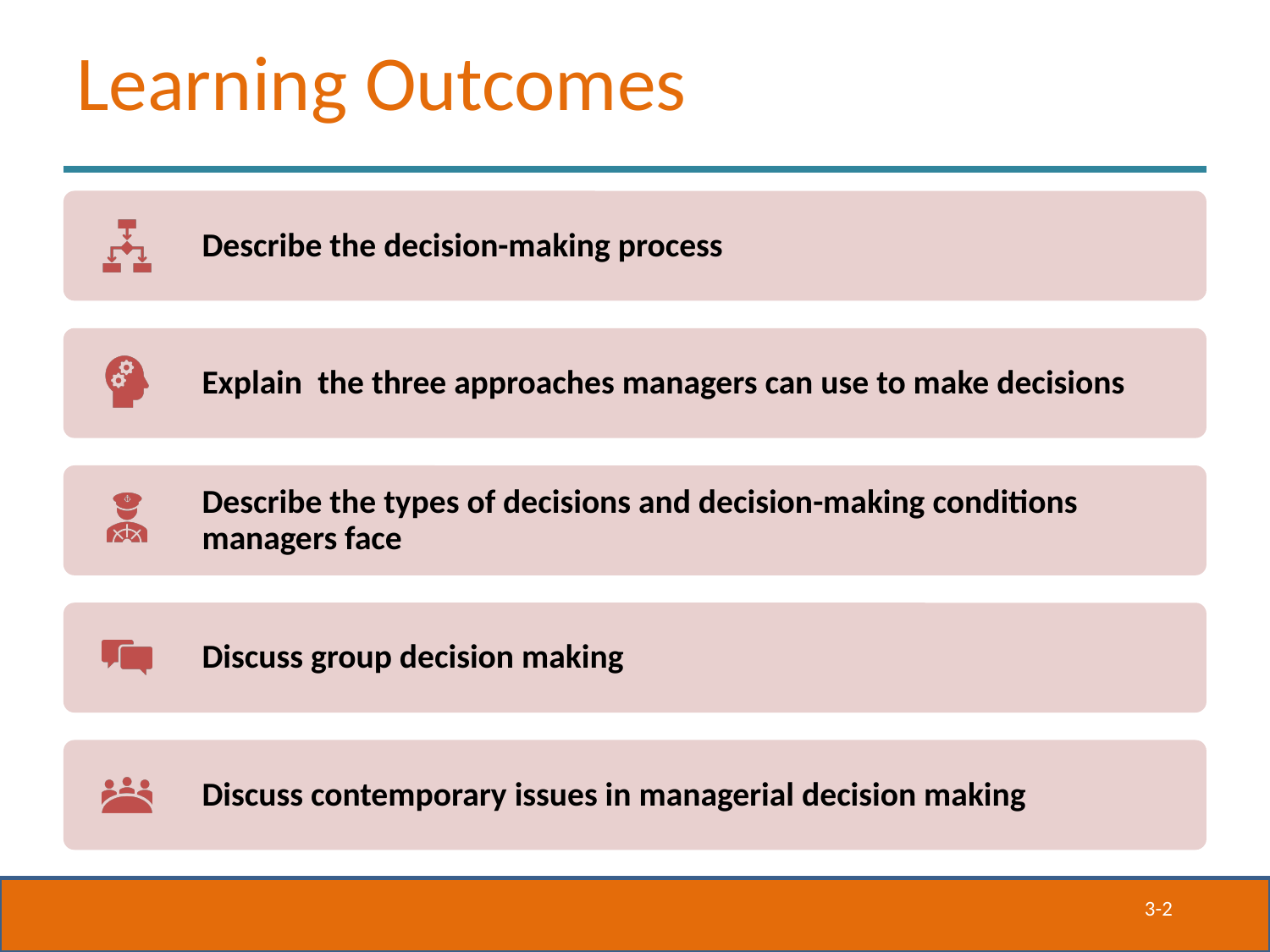

# Learning Outcomes
Describe the decision-making process
Explain  the three approaches managers can use to make decisions
Describe the types of decisions and decision-making conditions managers face
Discuss group decision making
Discuss contemporary issues in managerial decision making